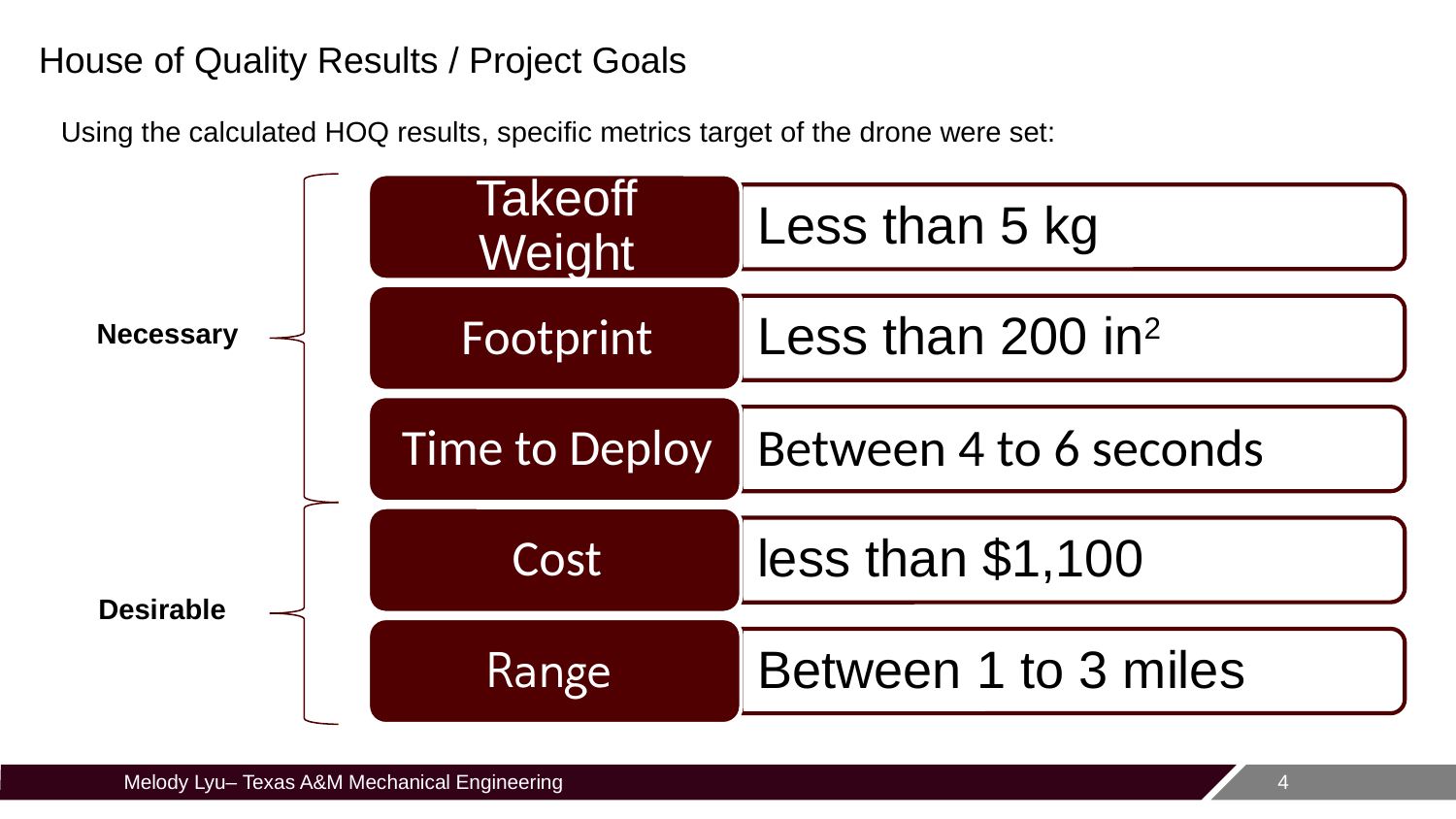

# House of Quality Results / Project Goals
Using the calculated HOQ results, specific metrics target of the drone were set:

Less than 5 kg
Takeoff Weight
Less than 200 in2
Footprint
Between 4 to 6 seconds
Time to Deploy
less than $1,100
Cost
Between 1 to 3 miles
Range
Necessary

Desirable